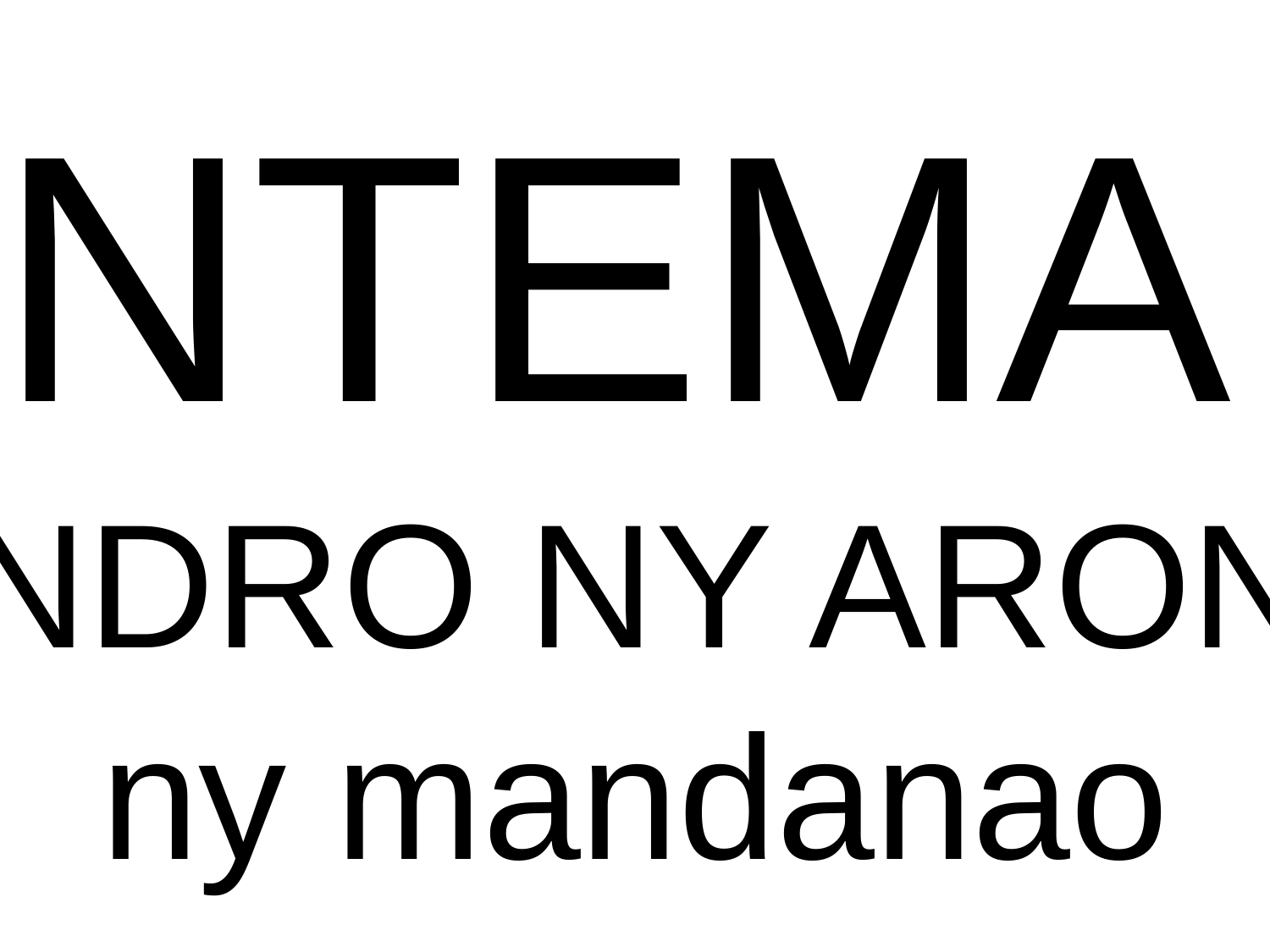

635 - Aina no fetra ry Jesosy Tompo
ANTEMA 5
INDRO NY ARON’
ny mandanao